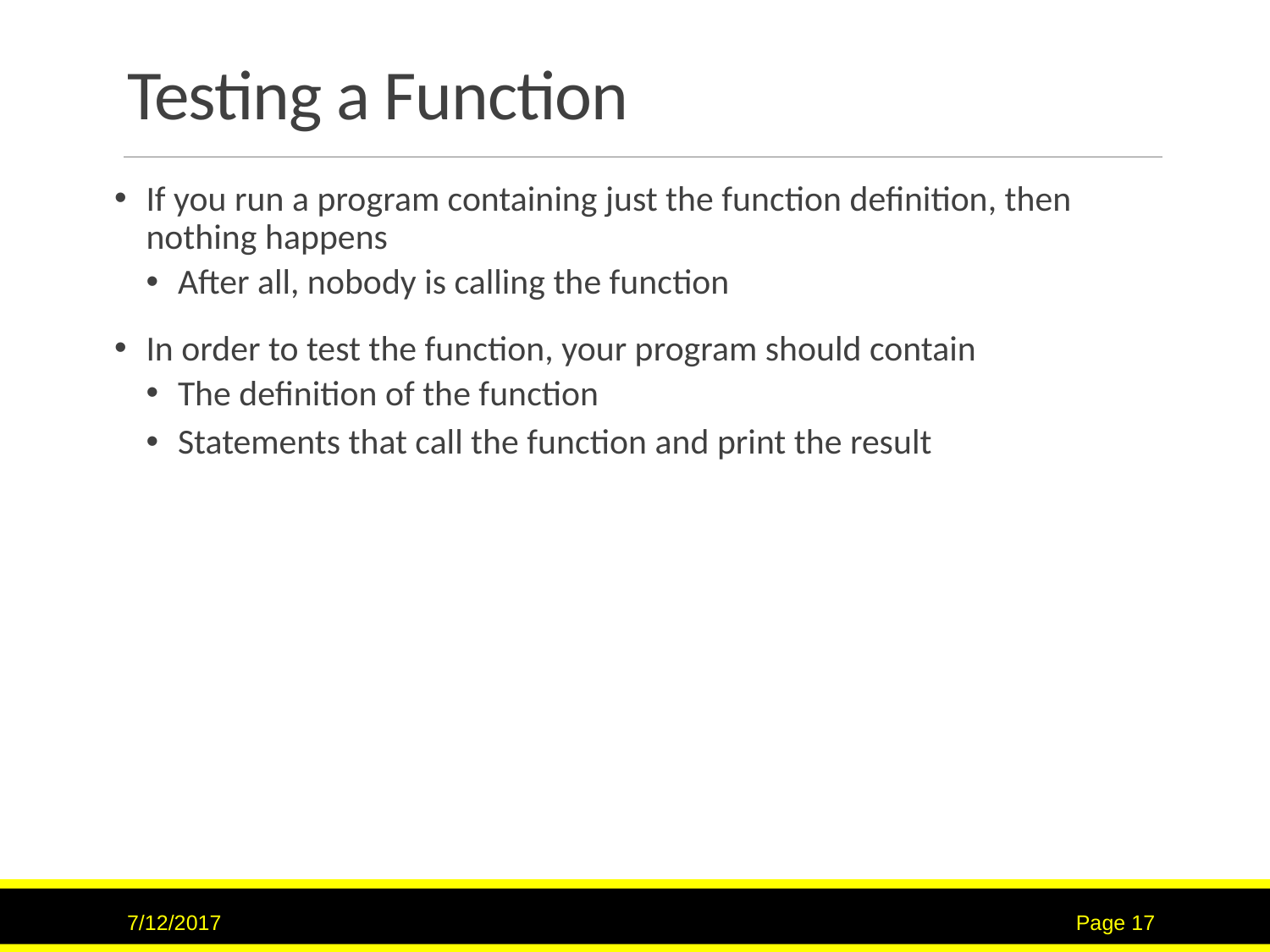

# Testing a Function
If you run a program containing just the function definition, then nothing happens
After all, nobody is calling the function
In order to test the function, your program should contain
The definition of the function
Statements that call the function and print the result
7/12/2017
Page 17